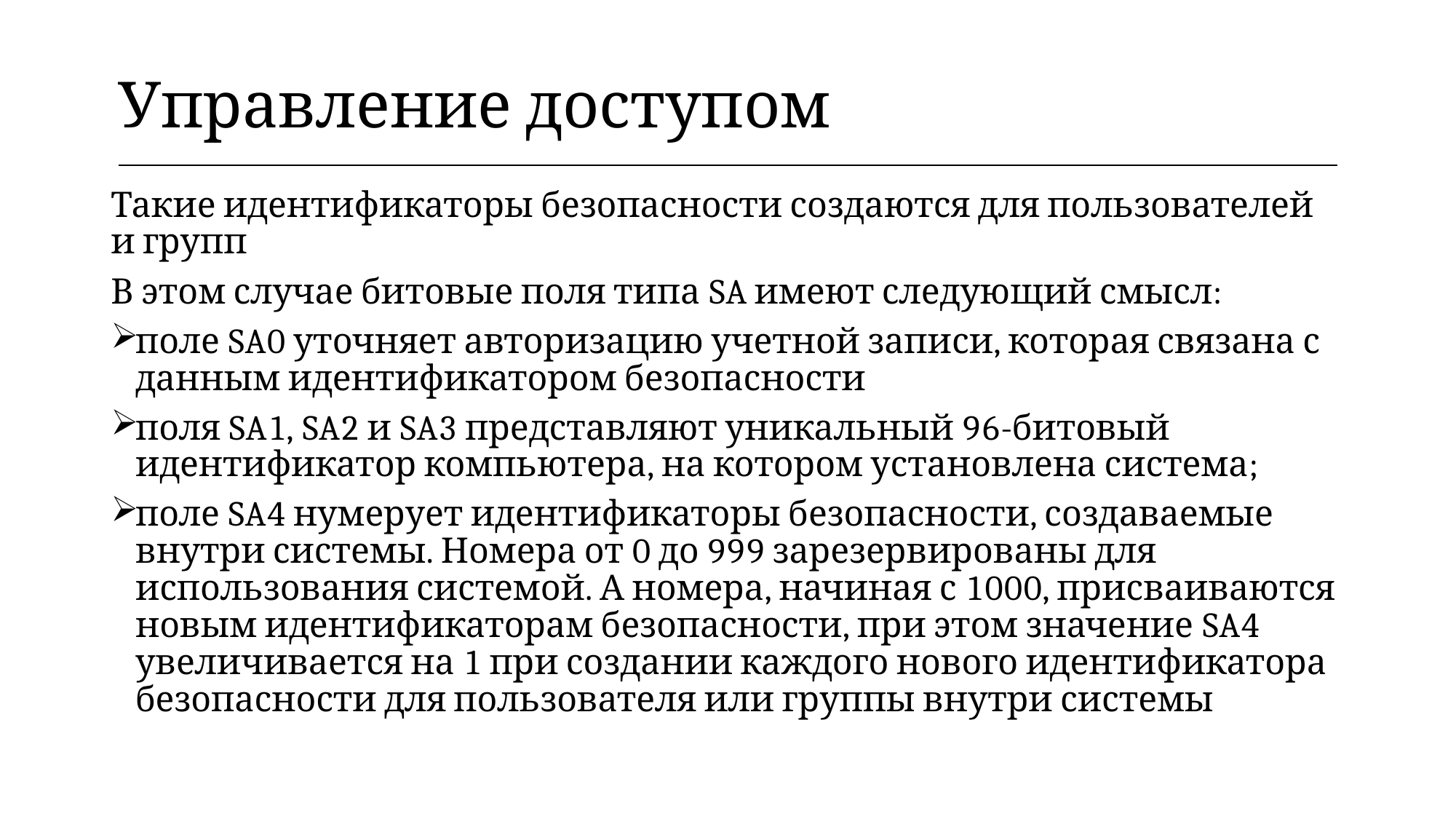

| Управление доступом |
| --- |
Такие идентификаторы безопасности создаются для пользователей и групп
В этом случае битовые поля типа SA имеют следующий смысл:
поле SA0 уточняет авторизацию учетной записи, которая связана с данным идентификатором безопасности
поля SA1, SA2 и SA3 представляют уникальный 96-битовый идентификатор компьютера, на котором установлена система;
поле SA4 нумерует идентификаторы безопасности, создаваемые внутри системы. Номера от 0 до 999 зарезервированы для использования системой. А номера, начиная с 1000, присваиваются новым идентификаторам безопасности, при этом значение SA4 увеличивается на 1 при создании каждого нового идентификатора безопасности для пользователя или группы внутри системы